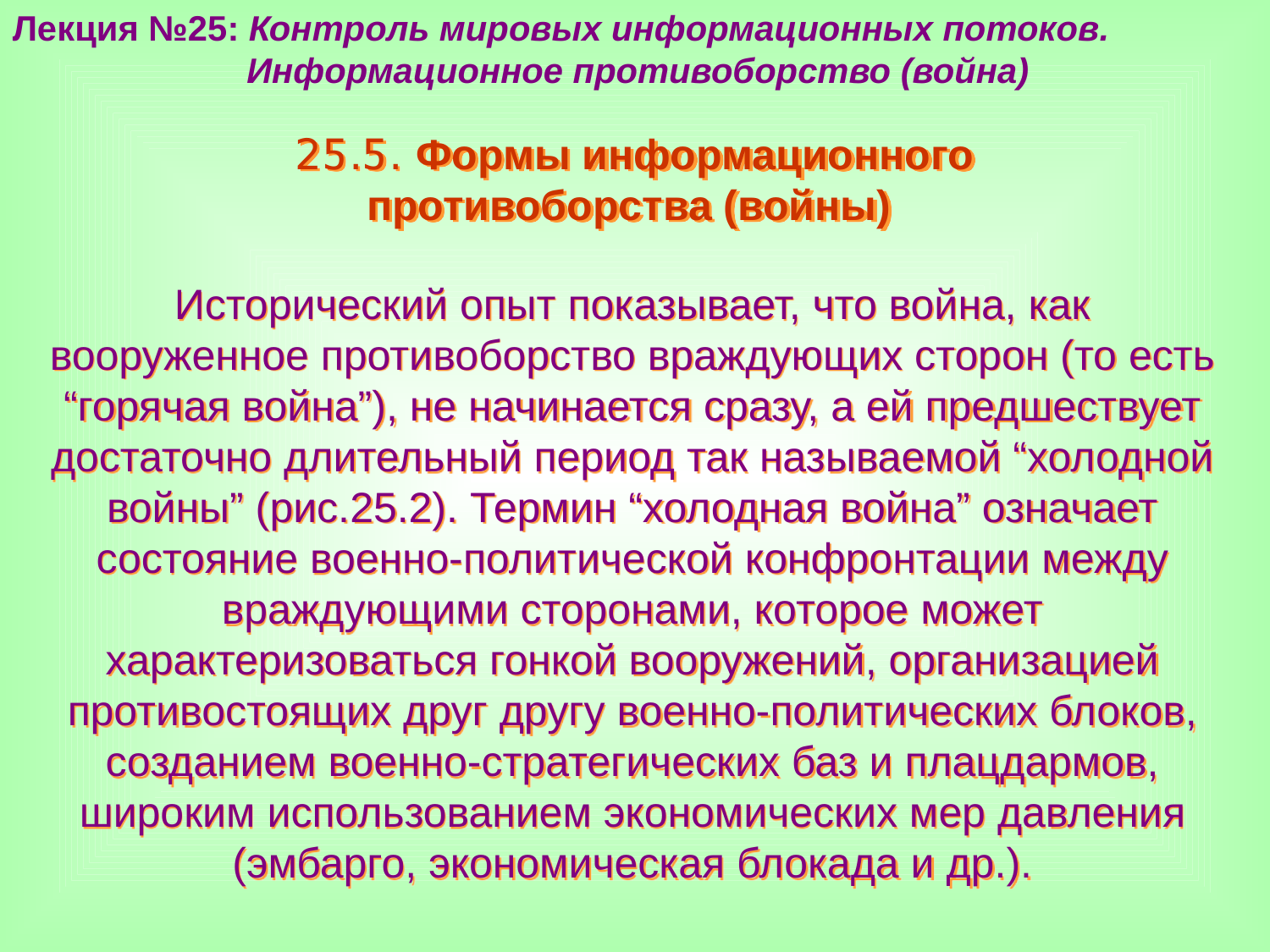

Лекция №25: Контроль мировых информационных потоков.
	           Информационное противоборство (война)
25.5. Формы информационного
противоборства (войны)
Исторический опыт показывает, что война, как вооруженное противоборство враждующих сторон (то есть “горячая война”), не начинается сразу, а ей предшествует достаточно длительный период так называемой “холодной войны” (рис.25.2). Термин “холодная война” означает состояние военно-политической конфронтации между враждующими сторонами, которое может характеризоваться гонкой вооружений, организацией противостоящих друг другу военно-политических блоков, созданием военно-стратегических баз и плацдармов, широким использованием экономических мер давления (эмбарго, экономическая блокада и др.).